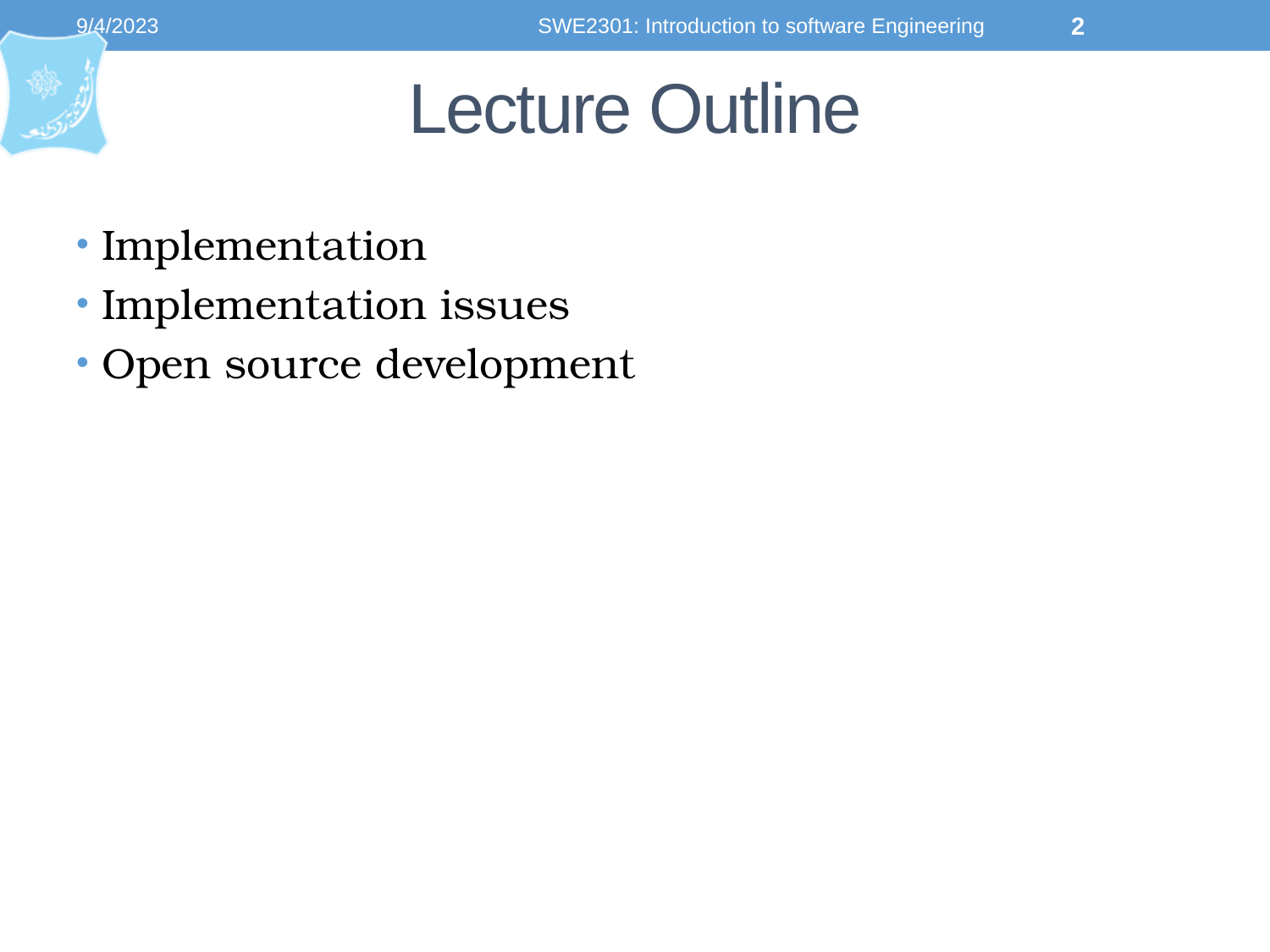

9/4/2023
SWE2301: Introduction to software Engineering
2
# Lecture Outline
Implementation
Implementation issues
Open source development